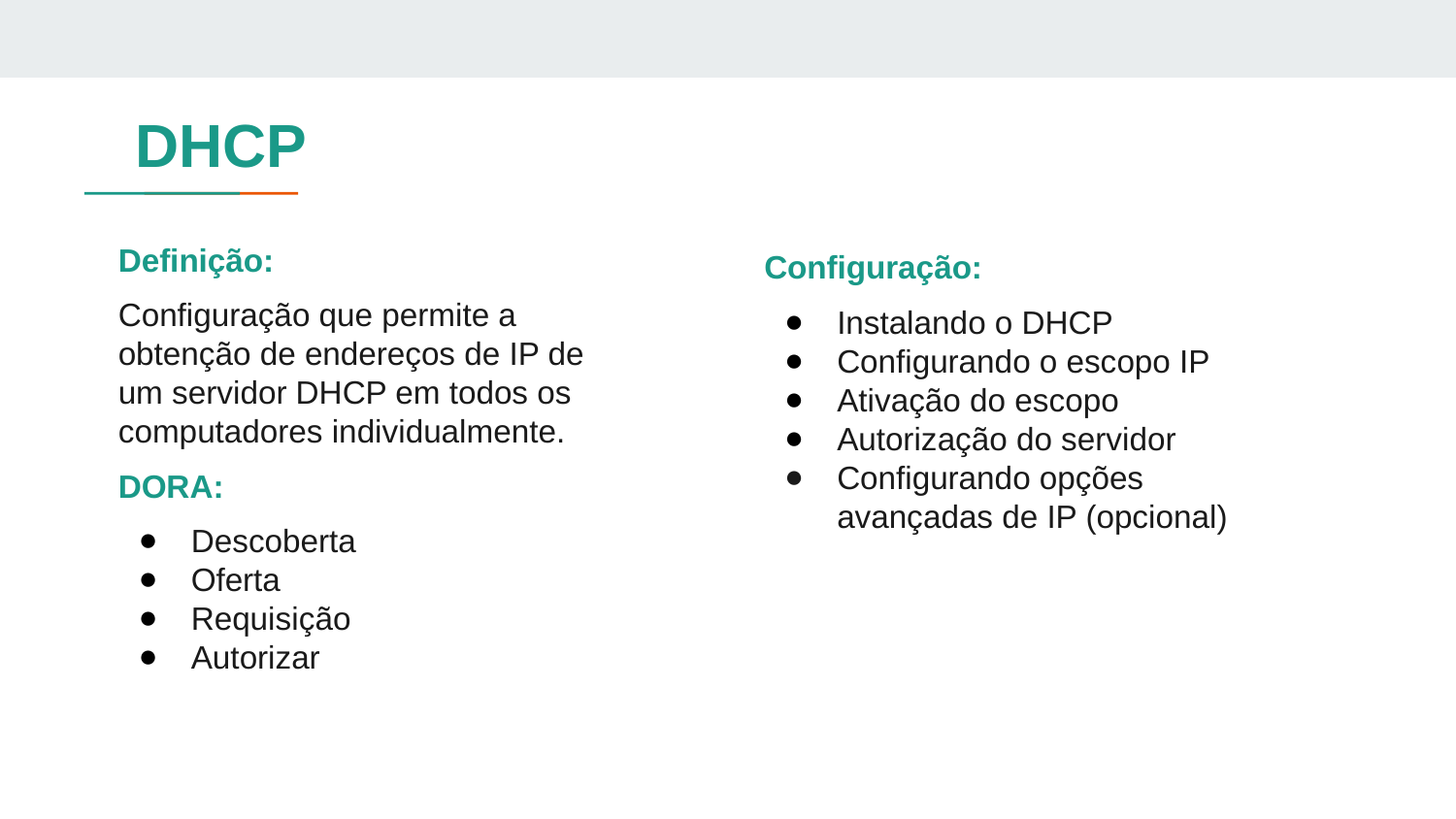

# DHCP

Definição:
Configuração que permite a obtenção de endereços de IP de um servidor DHCP em todos os computadores individualmente.
DORA:
Descoberta
Oferta
Requisição
Autorizar
Configuração:
Instalando o DHCP
Configurando o escopo IP
Ativação do escopo
Autorização do servidor
Configurando opções avançadas de IP (opcional)